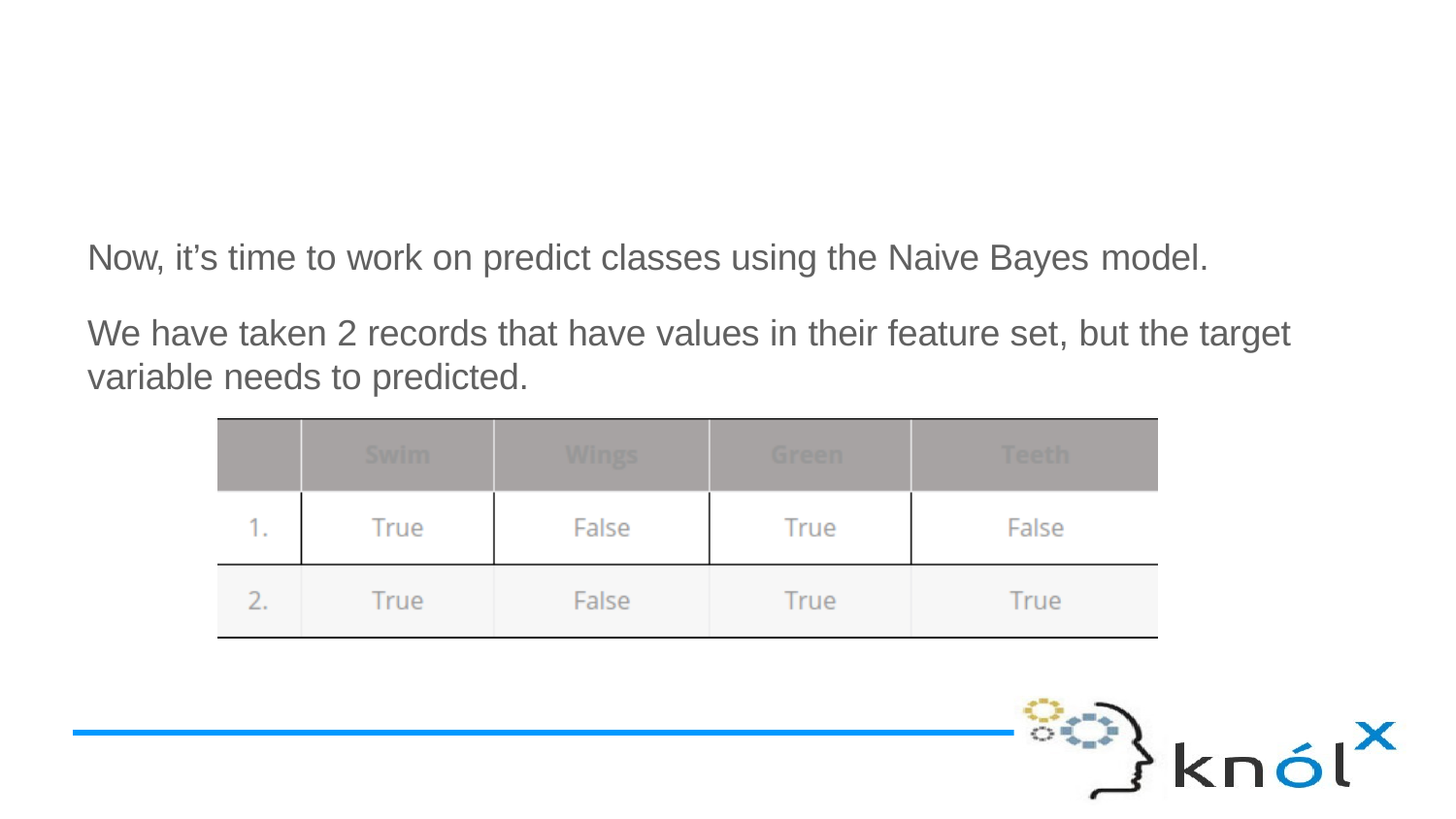

Now, it’s time to work on predict classes using the Naive Bayes model.
We have taken 2 records that have values in their feature set, but the target  variable needs to predicted.